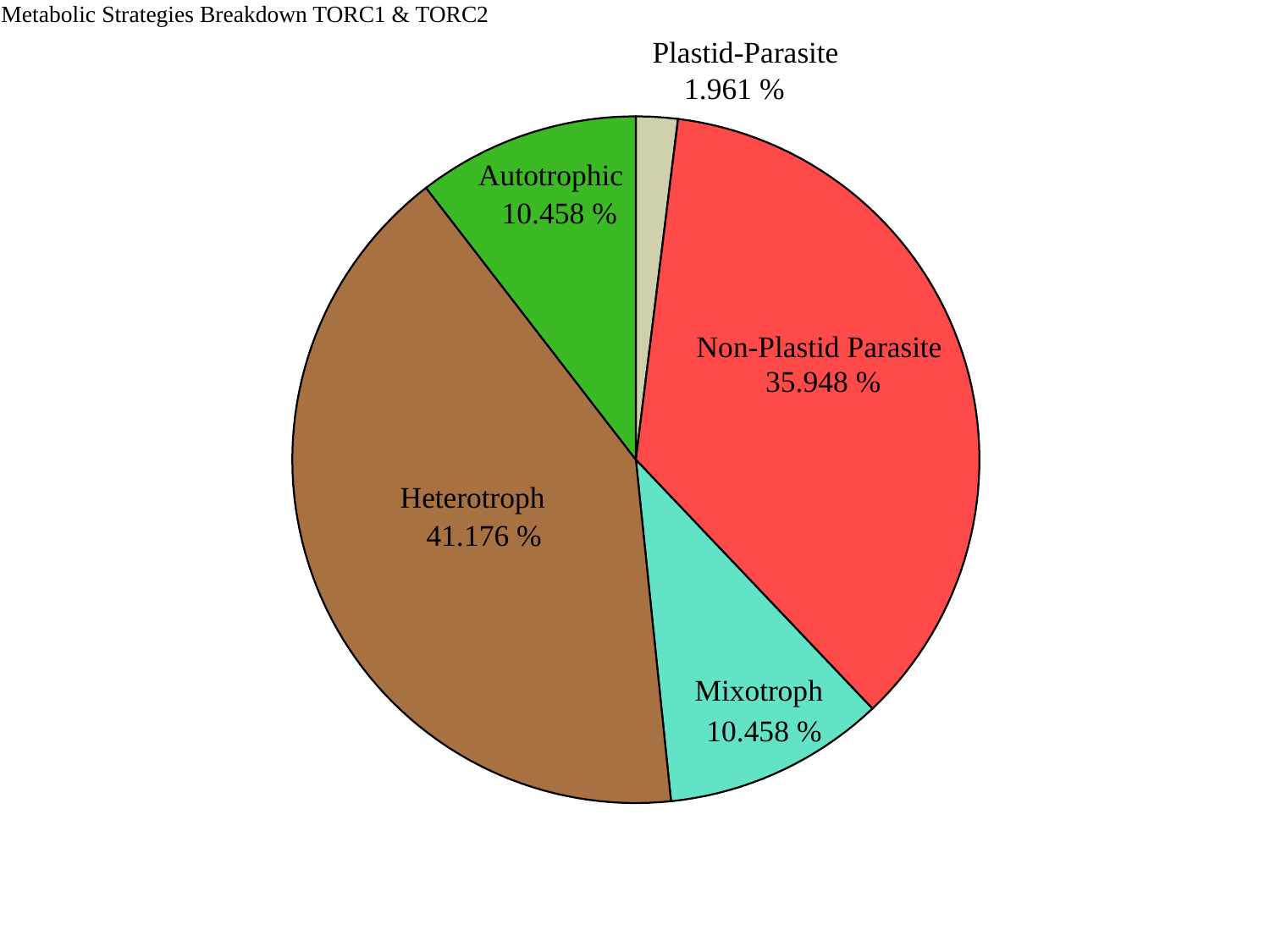

Metabolic Strategies Breakdown TORC1 & TORC2
Plastid-Parasite
 1.961 %

Autotrophic

 10.458 %
Non-Plastid Parasite
 35.948 %

Heterotroph
 41.176 %
Mixotroph
 10.458 %